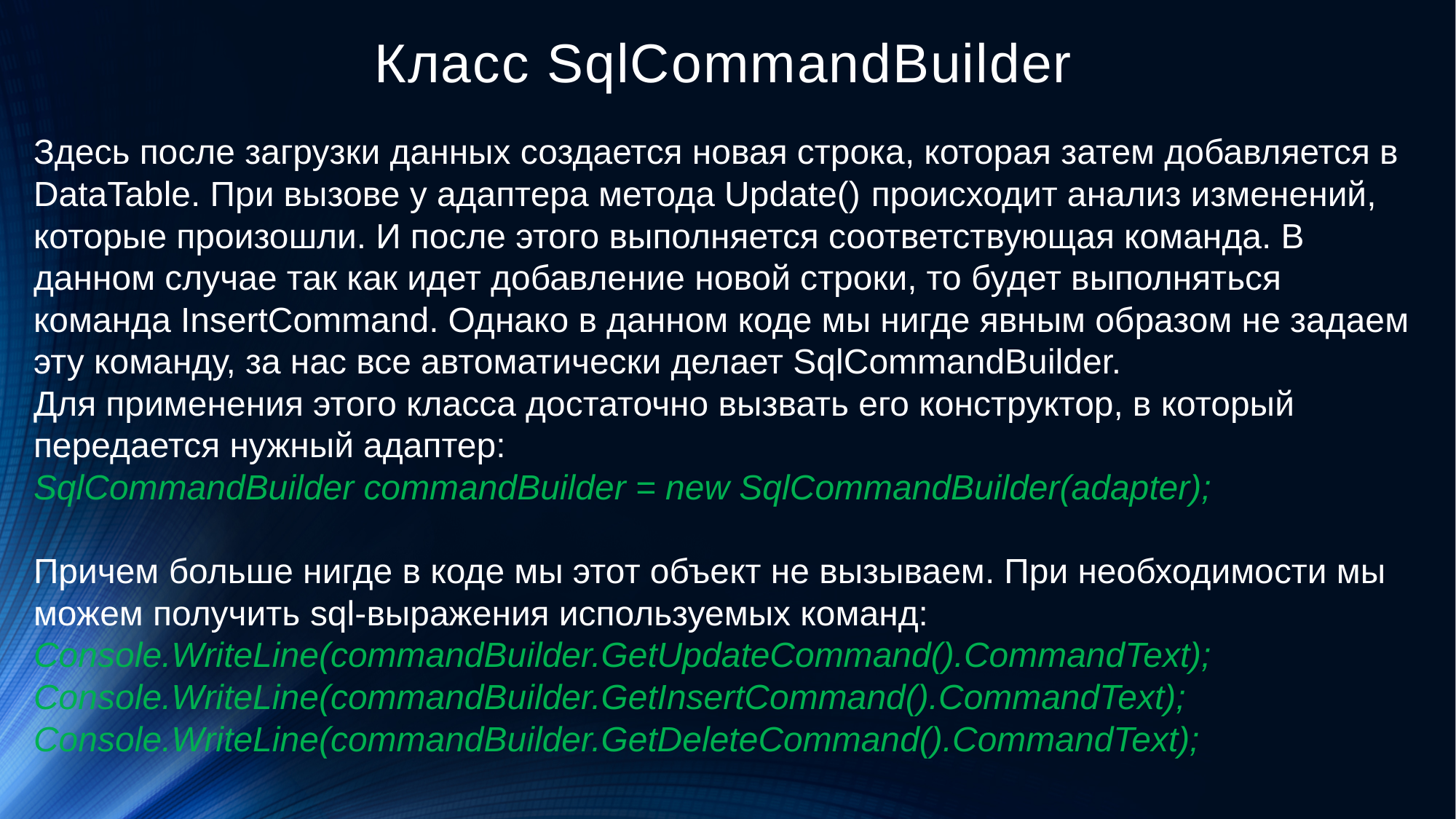

# Класс SqlCommandBuilder
Здесь после загрузки данных создается новая строка, которая затем добавляется в DataTable. При вызове у адаптера метода Update() происходит анализ изменений, которые произошли. И после этого выполняется соответствующая команда. В данном случае так как идет добавление новой строки, то будет выполняться команда InsertCommand. Однако в данном коде мы нигде явным образом не задаем эту команду, за нас все автоматически делает SqlCommandBuilder.
Для применения этого класса достаточно вызвать его конструктор, в который передается нужный адаптер:
SqlCommandBuilder commandBuilder = new SqlCommandBuilder(adapter);

Причем больше нигде в коде мы этот объект не вызываем. При необходимости мы можем получить sql-выражения используемых команд: Console.WriteLine(commandBuilder.GetUpdateCommand().CommandText); Console.WriteLine(commandBuilder.GetInsertCommand().CommandText); Console.WriteLine(commandBuilder.GetDeleteCommand().CommandText);